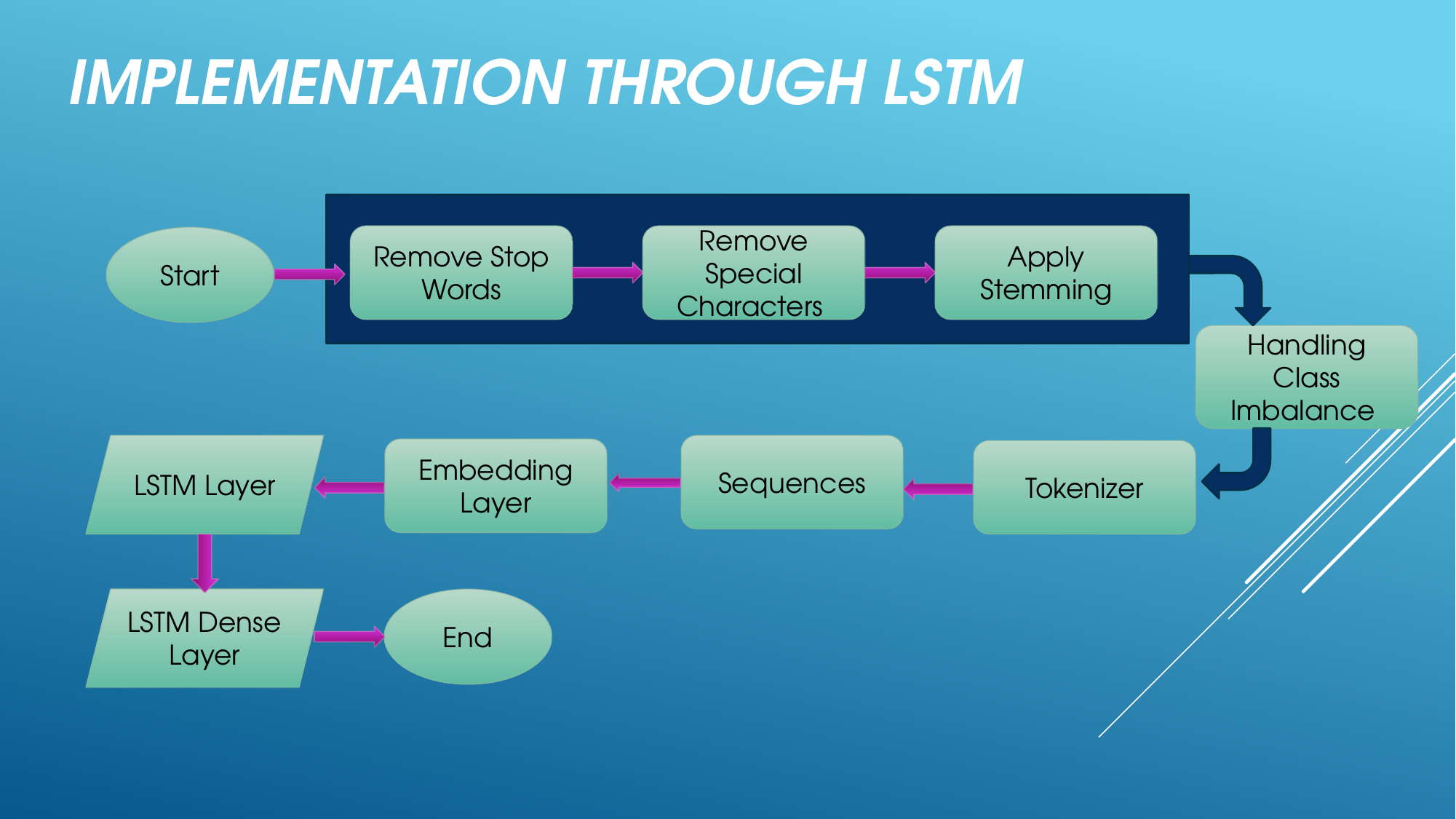

Implementation THROUGH LSTM

Remove Stop Words
Remove Special Characters
Apply Stemming
Start

Handling Class Imbalance

LSTM Layer
Sequences
Embedding Layer
Tokenizer

LSTM Dense Layer
End